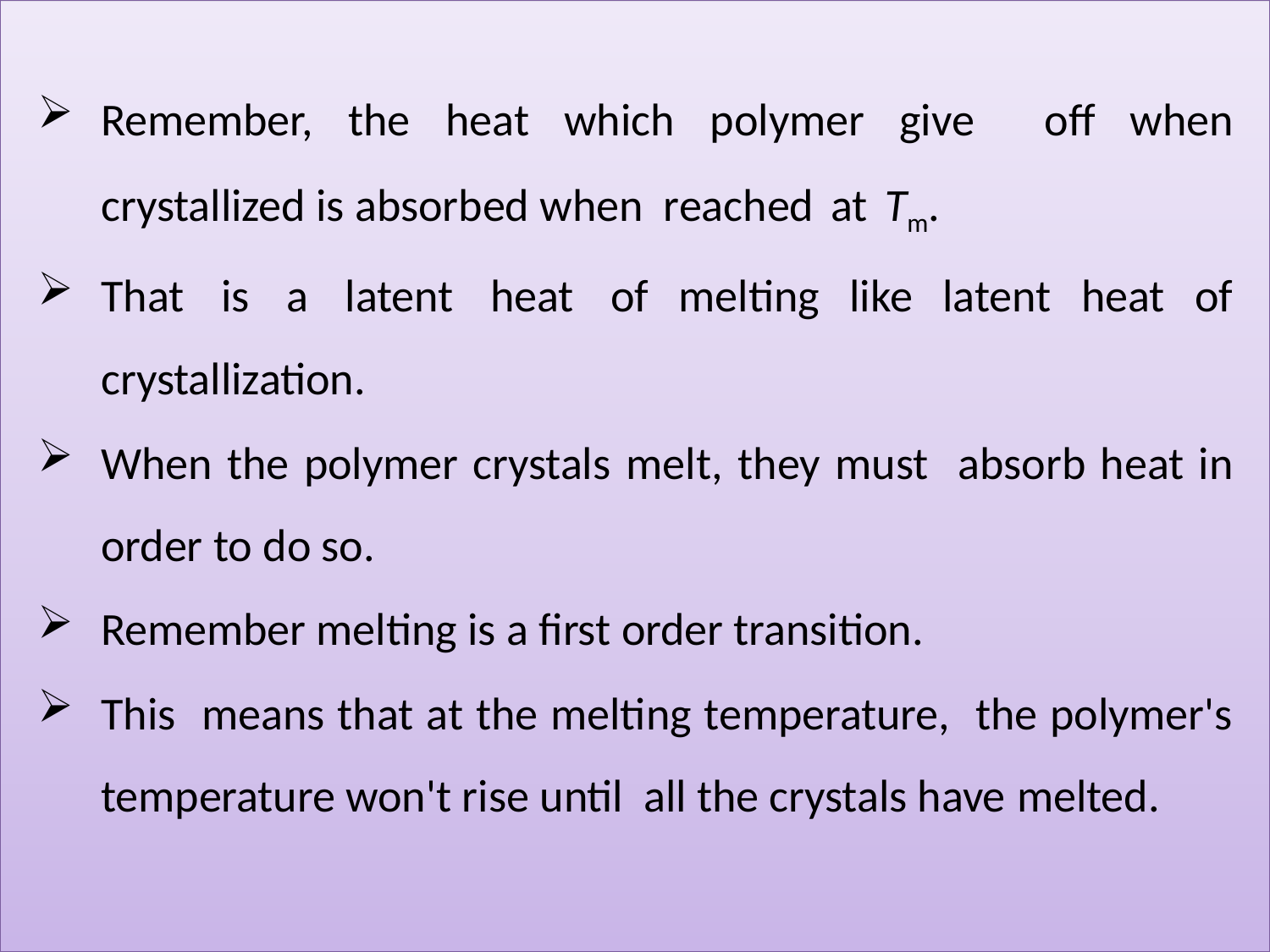

Remember, the heat which polymer give  off when crystallized is absorbed when  reached at Tm.
That is a latent heat of melting like latent heat of crystallization.
When the polymer crystals melt, they must  absorb heat in order to do so.
Remember melting is a first order transition.
This  means that at the melting temperature,  the polymer's temperature won't rise until  all the crystals have melted.